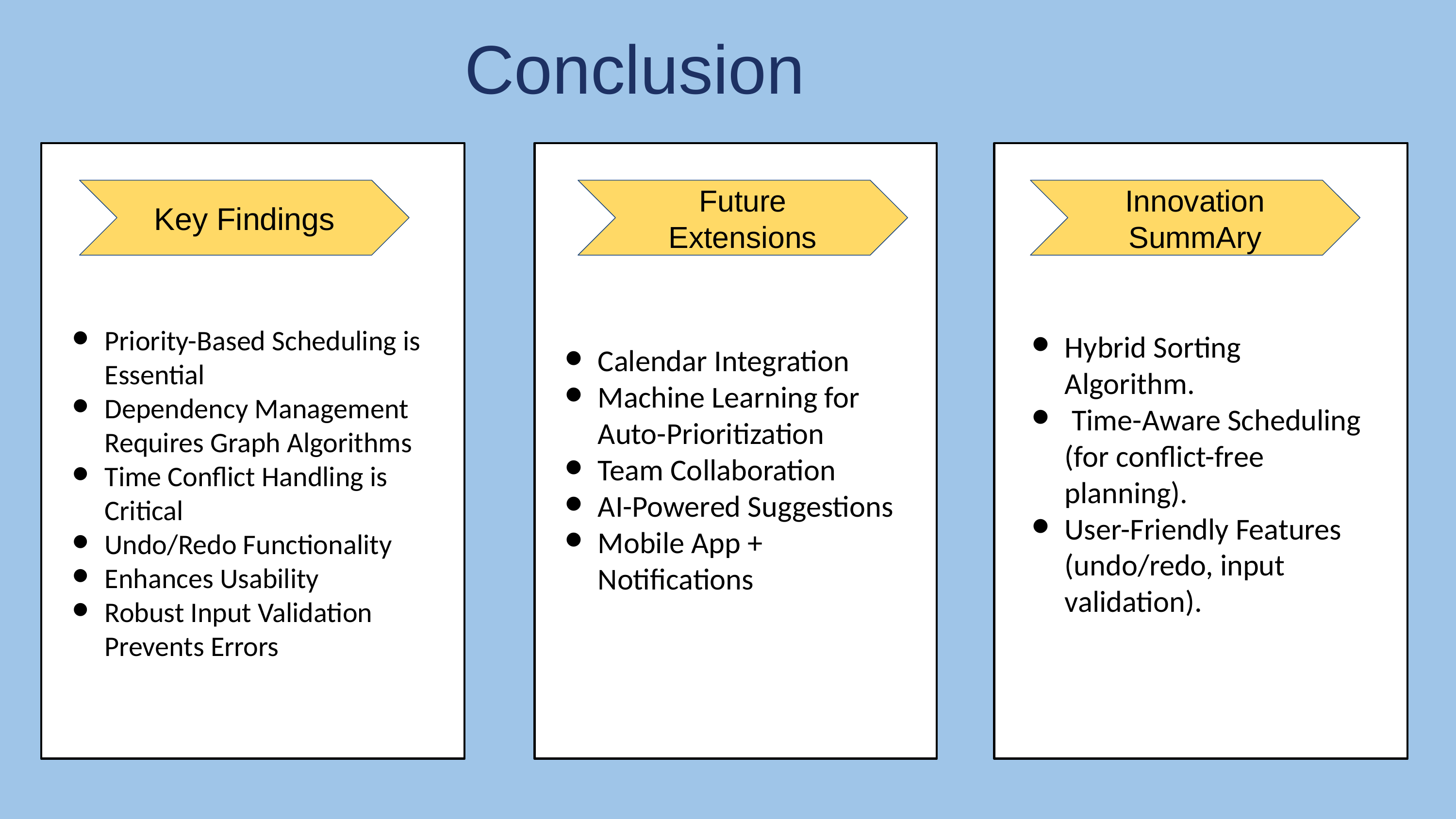

Conclusion

Priority-Based Scheduling is Essential
Dependency Management Requires Graph Algorithms
Time Conflict Handling is Critical
Undo/Redo Functionality
Enhances Usability
Robust Input Validation
Prevents Errors

Hybrid Sorting Algorithm.
 Time-Aware Scheduling (for conflict-free planning).
User-Friendly Features (undo/redo, input validation).

Calendar Integration
Machine Learning for Auto-Prioritization
Team Collaboration
AI-Powered Suggestions
Mobile App + Notifications

Key Findings
Future Extensions
Innovation SummAry